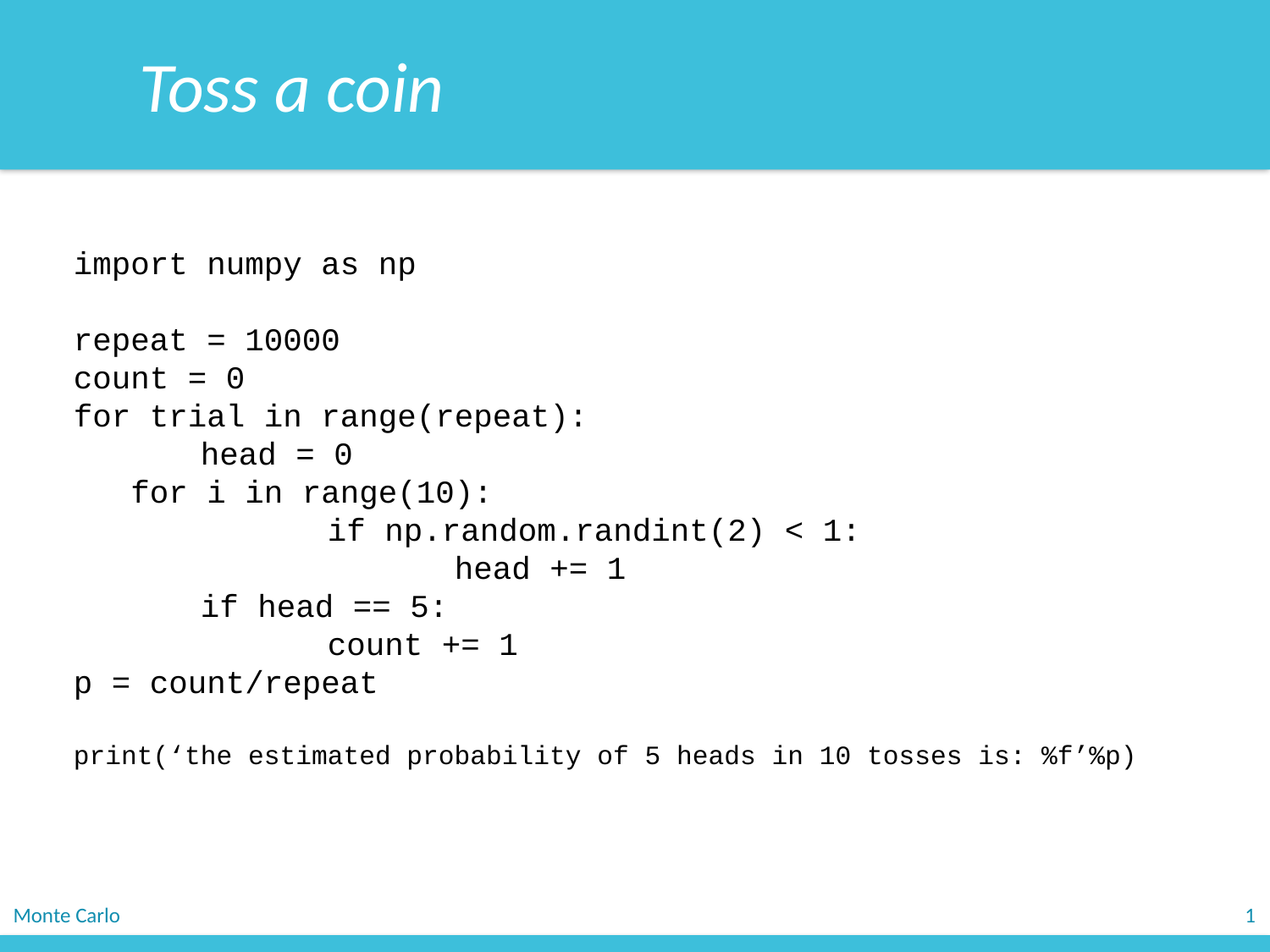

Toss a coin
import numpy as np

repeat = 10000
count = 0
for trial in range(repeat):
	head = 0
   for i in range(10):
		if np.random.randint(2) < 1:
			head += 1
	if head == 5:
		count += 1
p = count/repeat

print(‘the estimated probability of 5 heads in 10 tosses is: %f’%p)
Monte Carlo
1